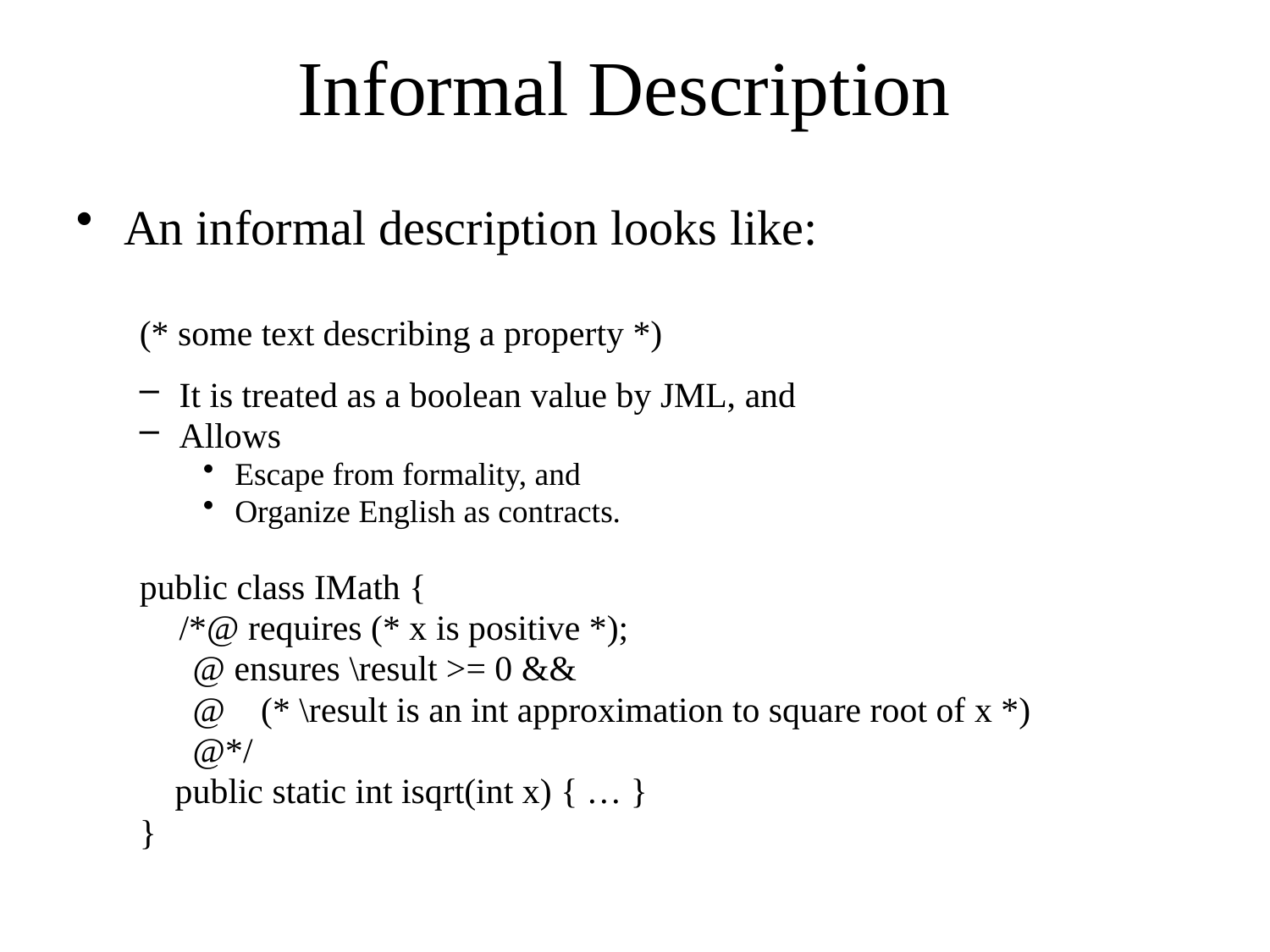

# Informal Description
An informal description looks like:

(* some text describing a property *)

It is treated as a boolean value by JML, and
Allows
Escape from formality, and
Organize English as contracts.

public class IMath {
	/*@ requires (* x is positive *);
      @ ensures \result >= 0 &&
      @    (* \result is an int approximation to square root of x *)
      @*/
    public static int isqrt(int x) { … }
}